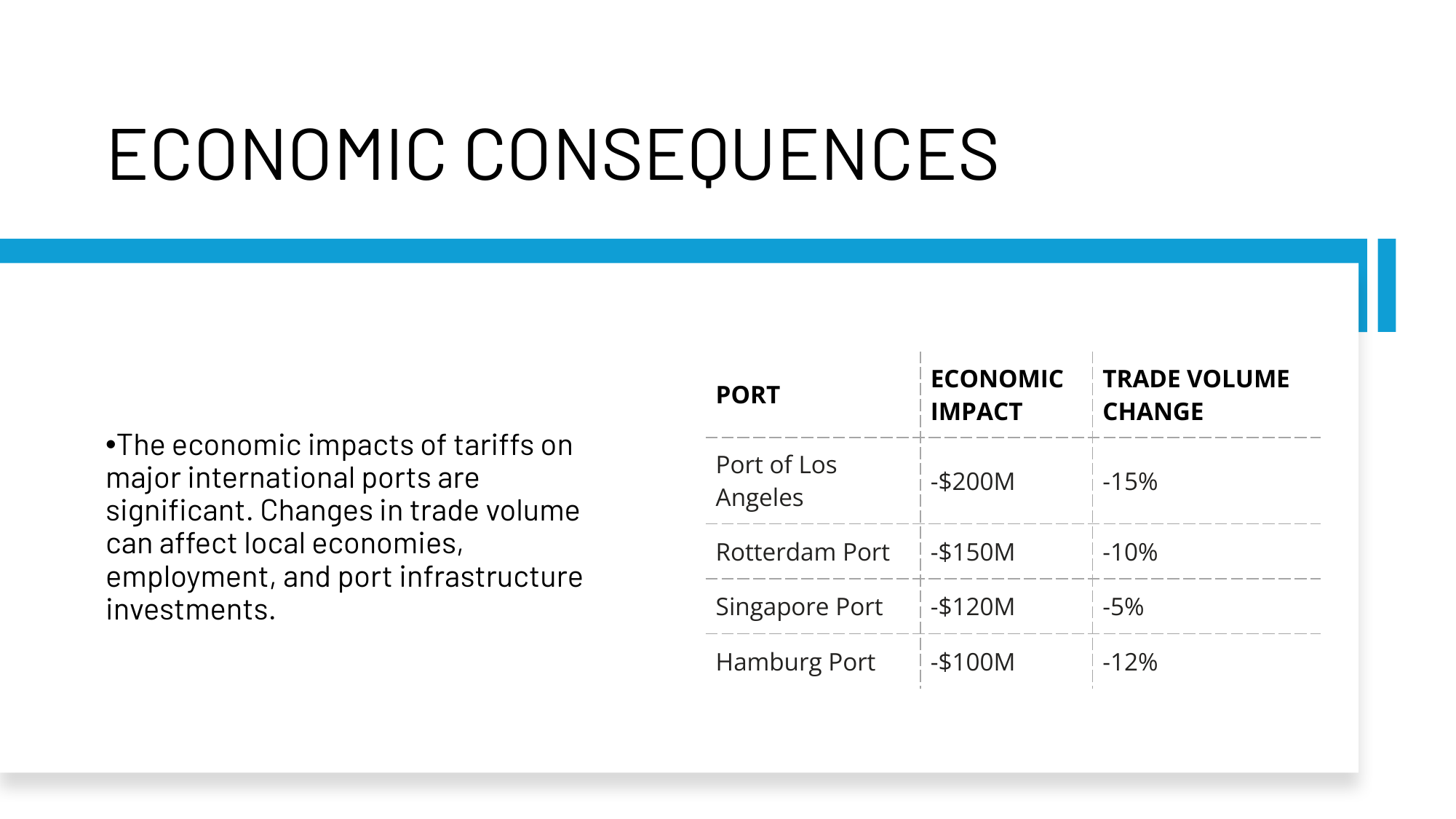

# ECONOMIC CONSEQUENCES

The economic impacts of tariffs on major international ports are significant. Changes in trade volume can affect local economies, employment, and port infrastructure investments.
| PORT | ECONOMIC IMPACT | TRADE VOLUME CHANGE |
| --- | --- | --- |
| Port of Los Angeles | -$200M | -15% |
| Rotterdam Port | -$150M | -10% |
| Singapore Port | -$120M | -5% |
| Hamburg Port | -$100M | -12% |